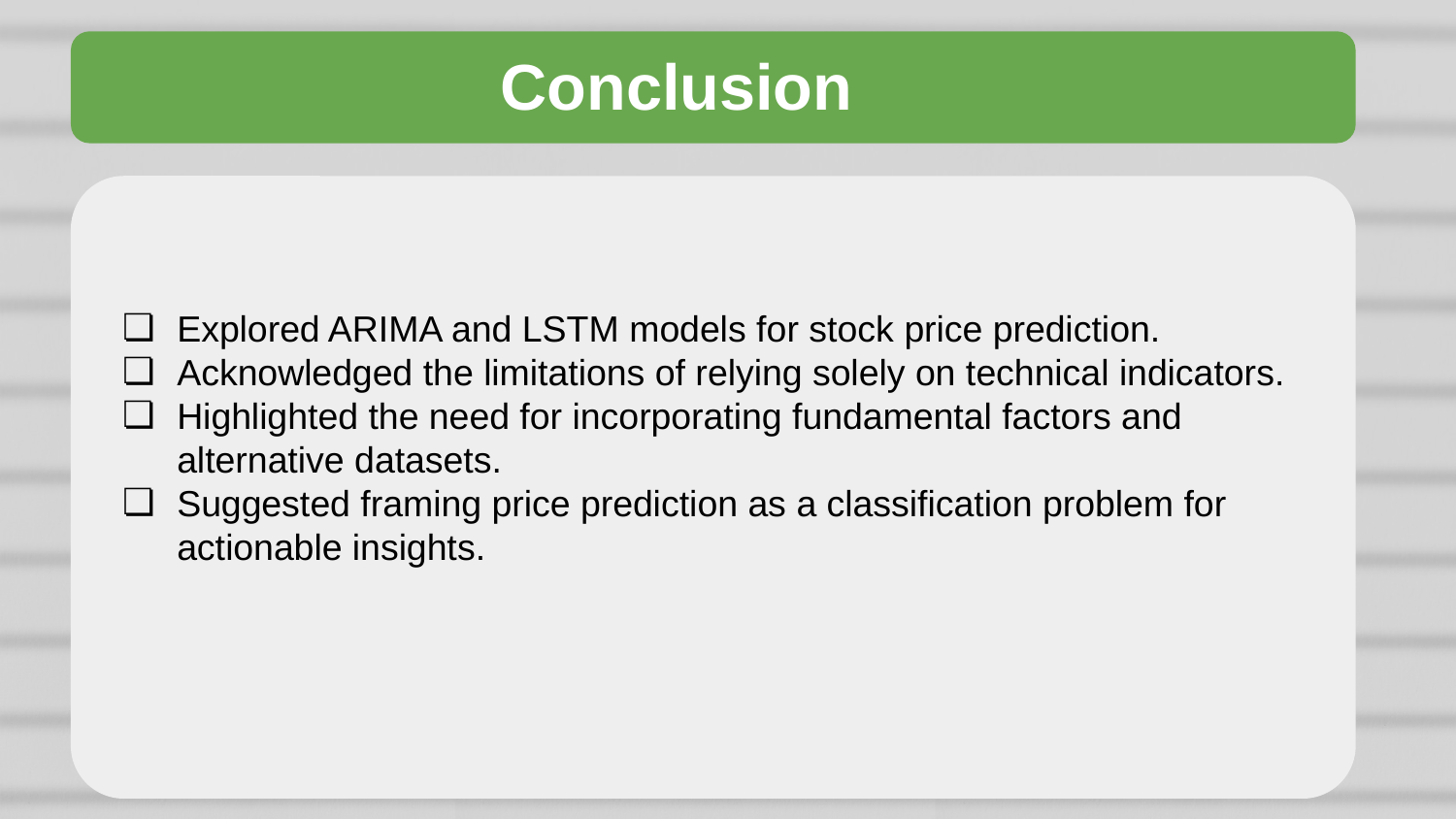

Conclusion

\
Explored ARIMA and LSTM models for stock price prediction.
Acknowledged the limitations of relying solely on technical indicators.
Highlighted the need for incorporating fundamental factors and alternative datasets.
Suggested framing price prediction as a classification problem for actionable insights.